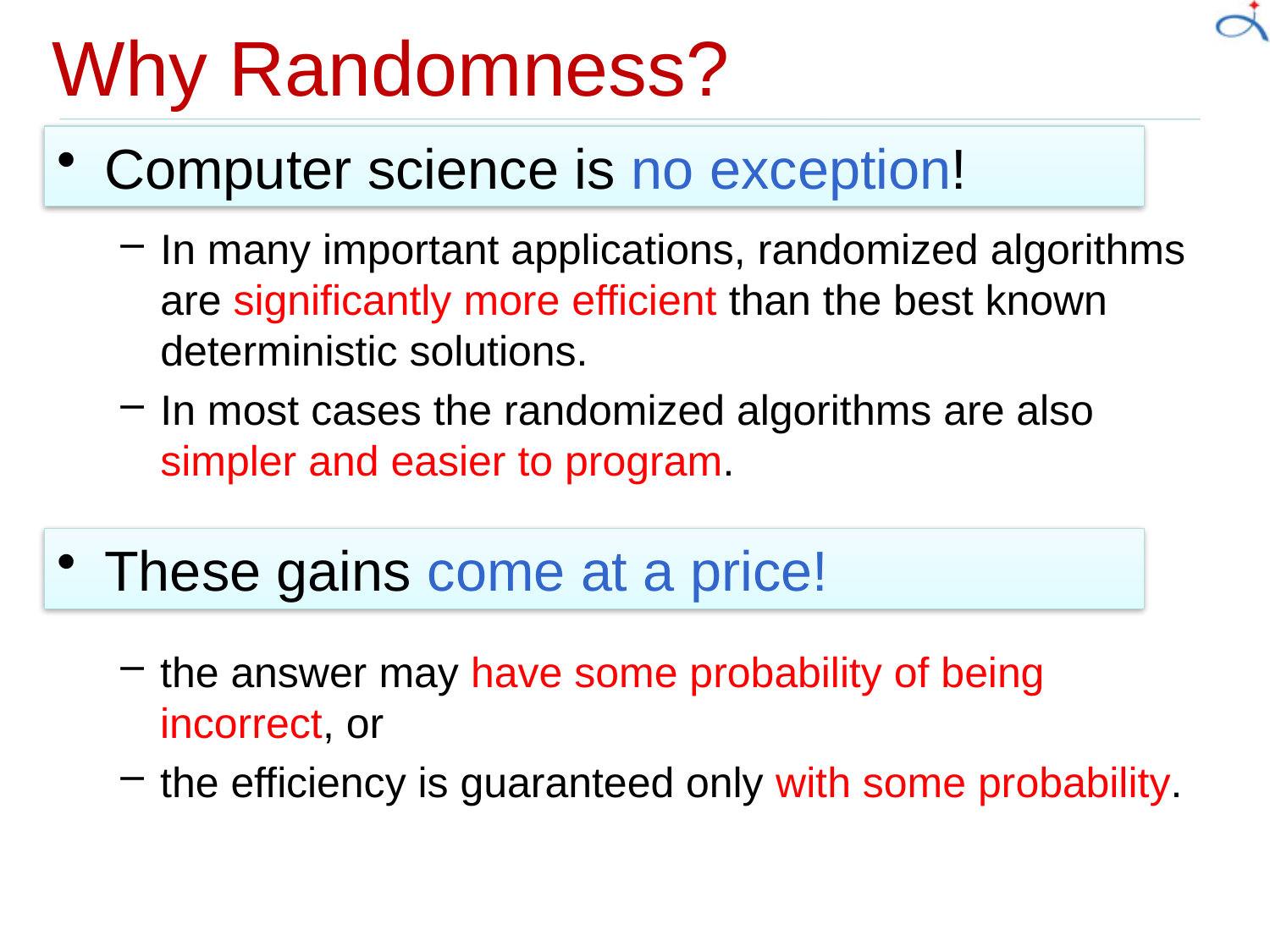

# Why Randomness?
Computer science is no exception!
In many important applications, randomized algorithms are significantly more efficient than the best known deterministic solutions.
In most cases the randomized algorithms are also simpler and easier to program.
These gains come at a price!
the answer may have some probability of being incorrect, or
the efficiency is guaranteed only with some probability.